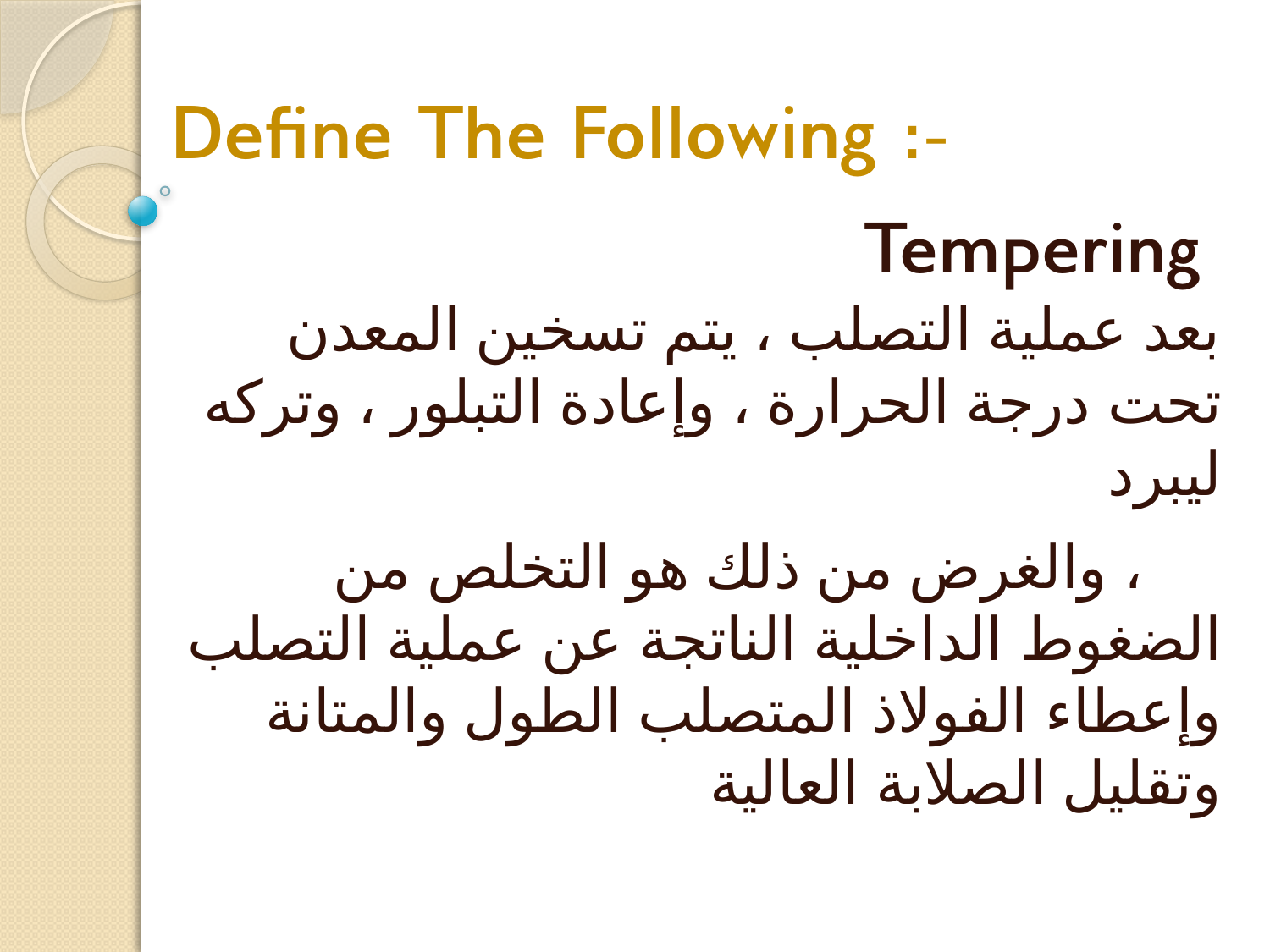

# Define The Following :-
 Tempering
	بعد عملية التصلب ، يتم تسخين المعدن تحت 	درجة الحرارة ، وإعادة التبلور ، وتركه ليبرد
     ، 	والغرض من ذلك هو التخلص من الضغوط 	الداخلية الناتجة عن عملية التصلب وإعطاء 	الفولاذ المتصلب الطول والمتانة وتقليل الصلابة 	العالية